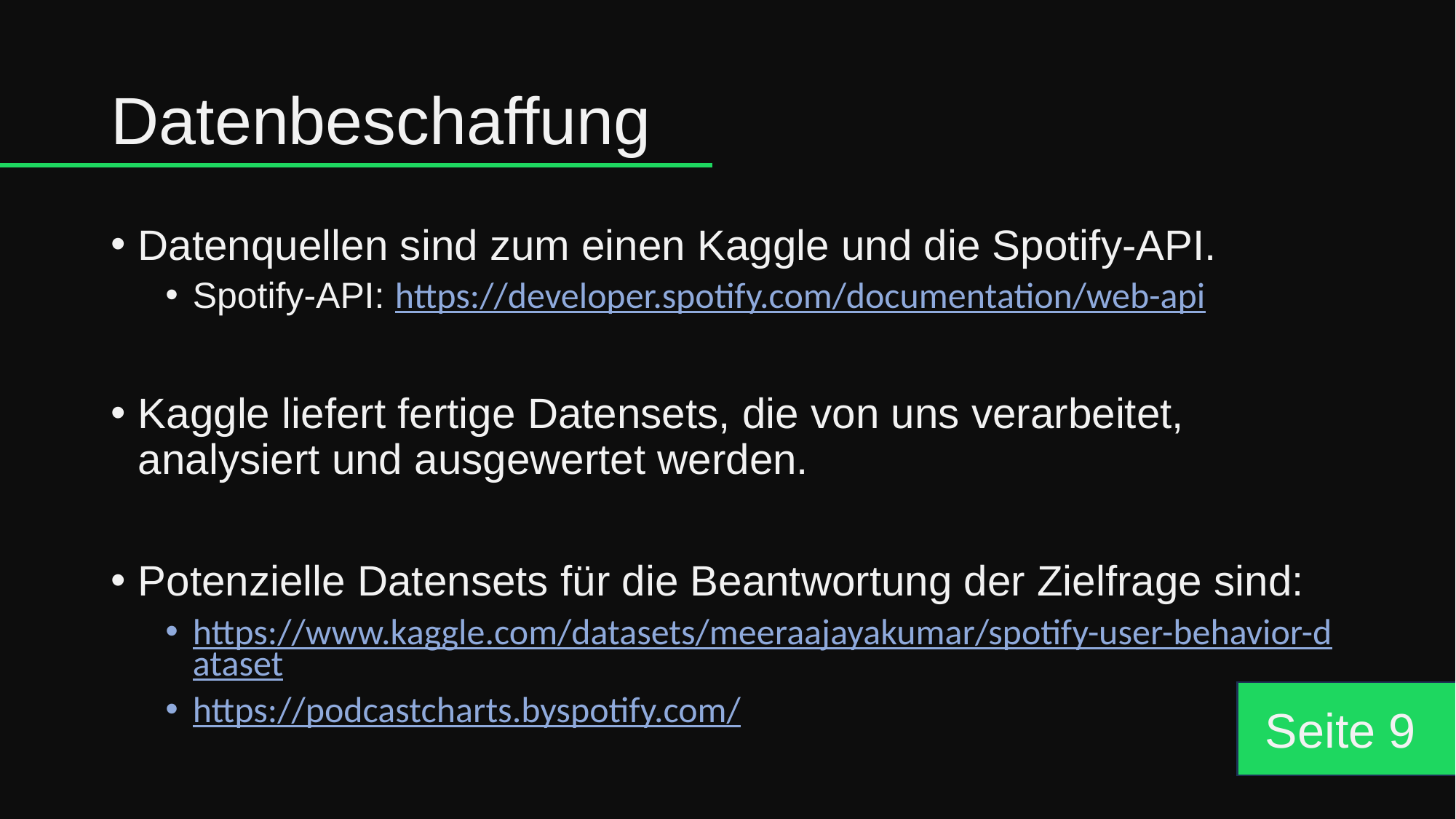

# Datenbeschaffung
Datenquellen sind zum einen Kaggle und die Spotify-API.
Spotify-API: https://developer.spotify.com/documentation/web-api

Kaggle liefert fertige Datensets, die von uns verarbeitet, analysiert und ausgewertet werden.

Potenzielle Datensets für die Beantwortung der Zielfrage sind:
https://www.kaggle.com/datasets/meeraajayakumar/spotify-user-behavior-dataset
https://podcastcharts.byspotify.com/

Seite 9